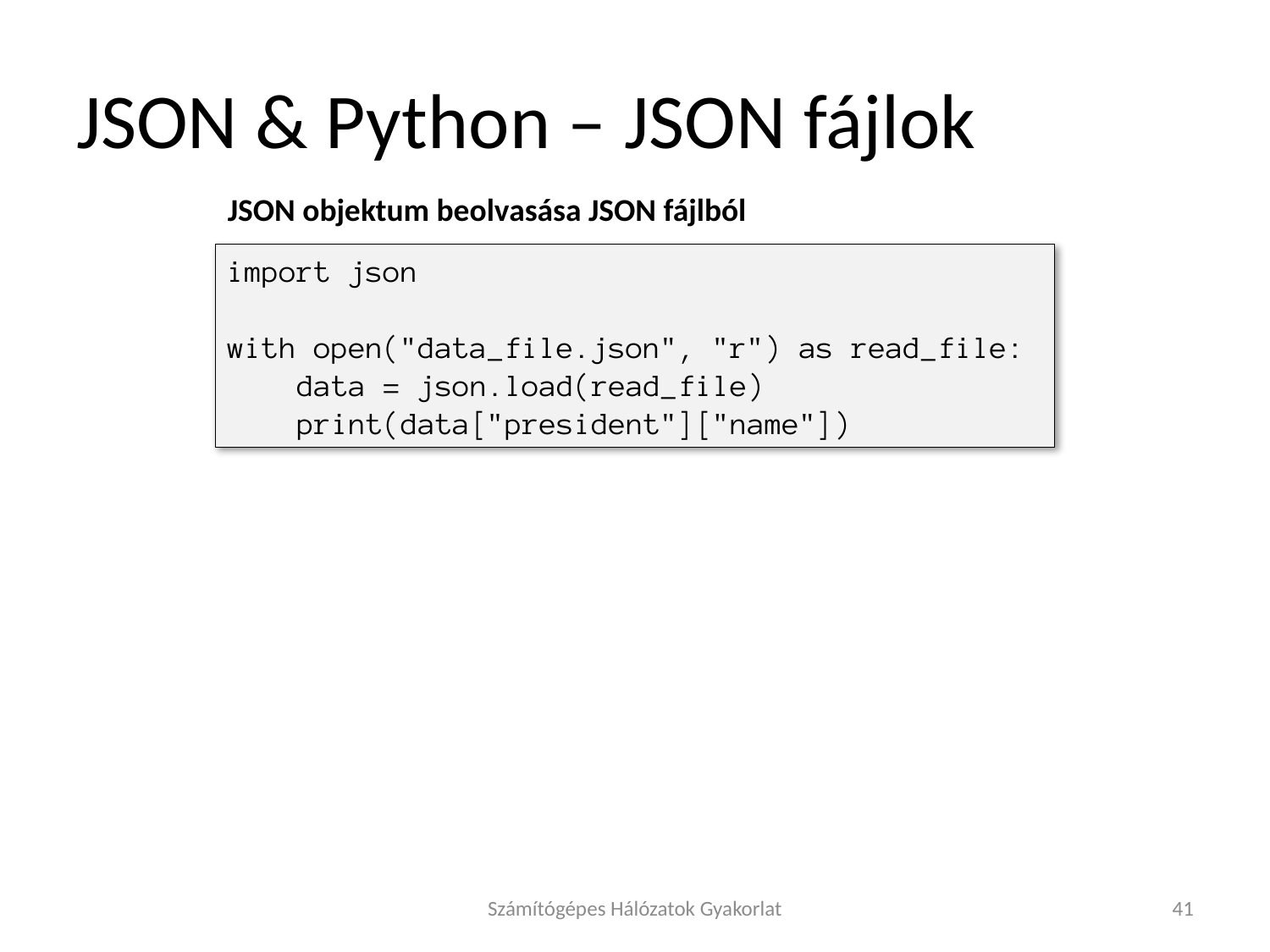

# JSON & Python – JSON fájlok
JSON objektum beolvasása JSON fájlból
import json

with open("data_file.json", "r") as read_file:
    data = json.load(read_file)
    print(data["president"]["name"])
Számítógépes Hálózatok Gyakorlat
41